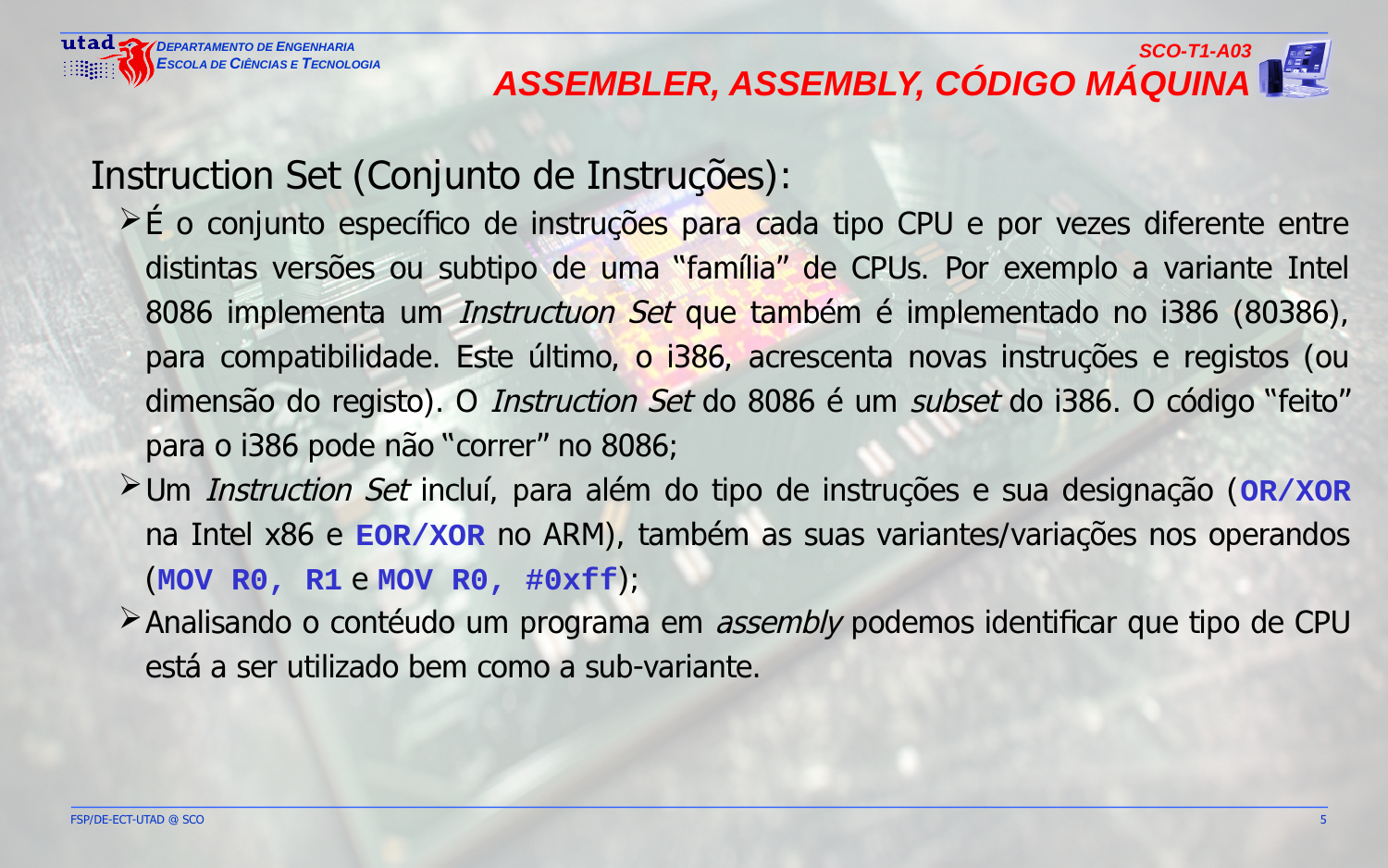

SCO-T1-A03
Assembler, Assembly, Código Máquina
Instruction Set (Conjunto de Instruções):
É o conjunto específico de instruções para cada tipo CPU e por vezes diferente entre distintas versões ou subtipo de uma “família” de CPUs. Por exemplo a variante Intel 8086 implementa um Instructuon Set que também é implementado no i386 (80386), para compatibilidade. Este último, o i386, acrescenta novas instruções e registos (ou dimensão do registo). O Instruction Set do 8086 é um subset do i386. O código “feito” para o i386 pode não “correr” no 8086;
Um Instruction Set incluí, para além do tipo de instruções e sua designação (OR/XOR na Intel x86 e EOR/XOR no ARM), também as suas variantes/variações nos operandos (MOV R0, R1 e MOV R0, #0xff);
Analisando o contéudo um programa em assembly podemos identificar que tipo de CPU está a ser utilizado bem como a sub-variante.